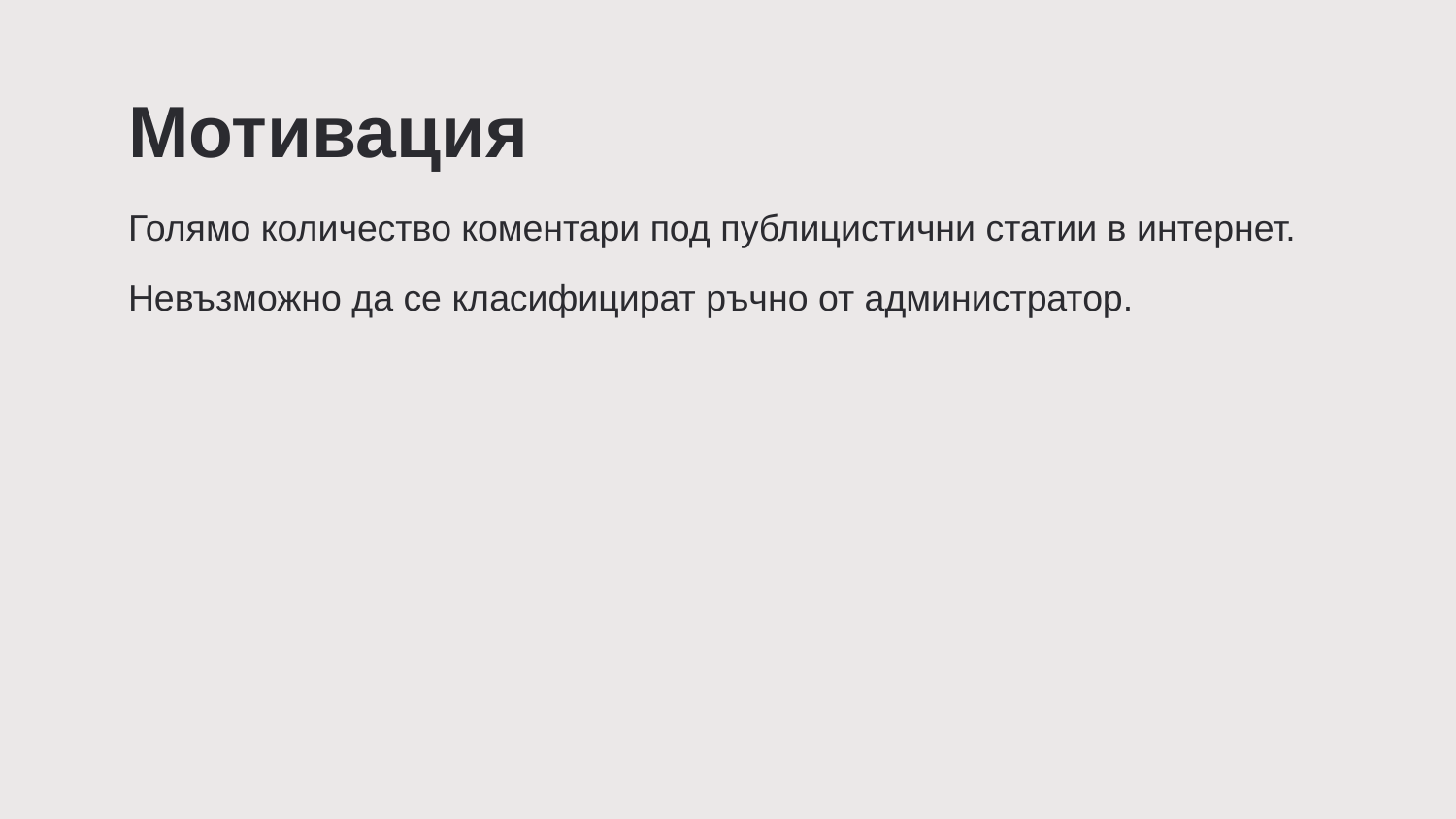

Мотивация
Голямо количество коментари под публицистични статии в интернет.
Невъзможно да се класифицират ръчно от администратор.